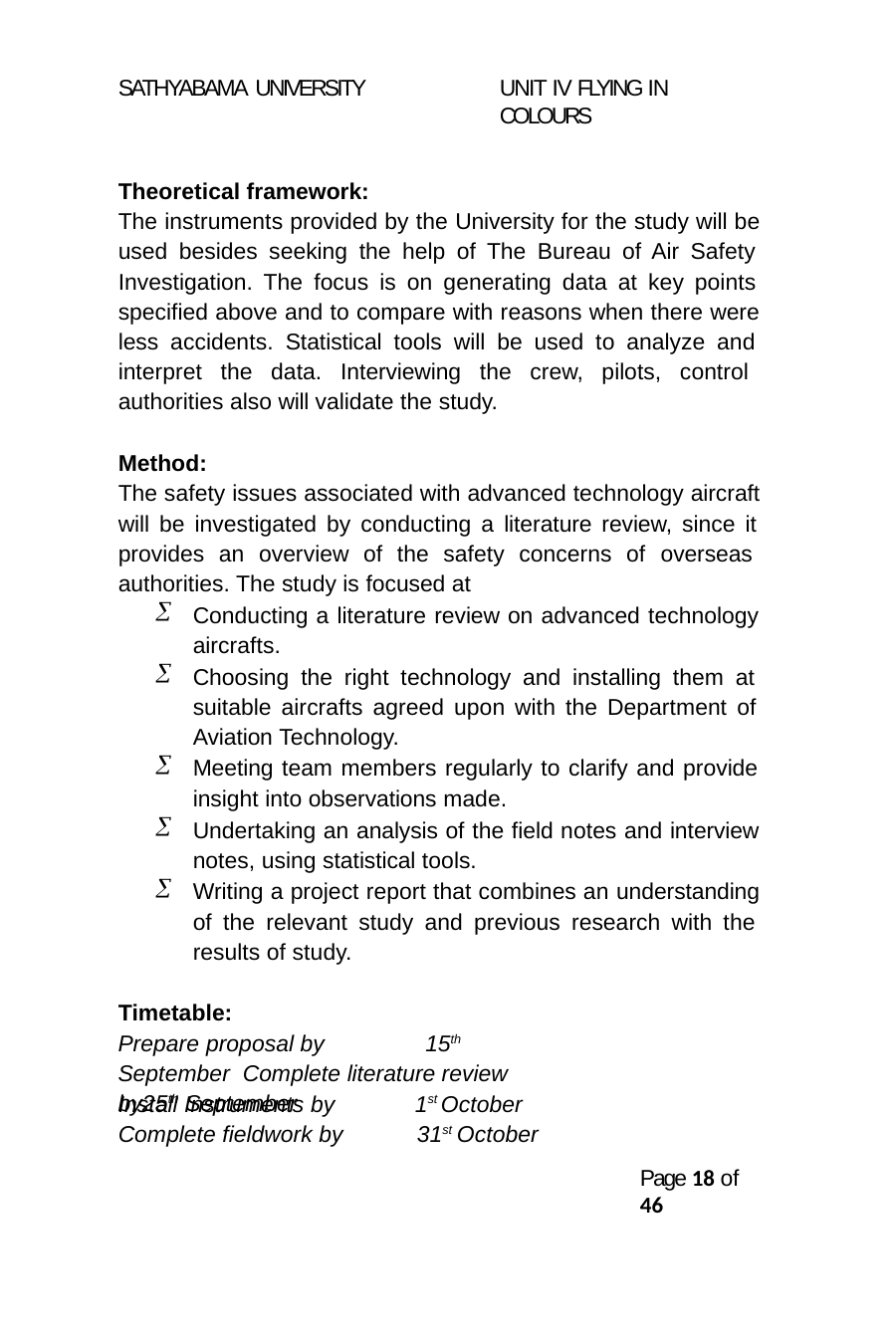

SATHYABAMA UNIVERSITY
UNIT IV FLYING IN COLOURS
Theoretical framework:
The instruments provided by the University for the study will be  used besides seeking the help of The Bureau of Air Safety  Investigation. The focus is on generating data at key points  specified above and to compare with reasons when there were  less accidents. Statistical tools will be used to analyze and  interpret the data. Interviewing the crew, pilots, control  authorities also will validate the study.

Method:
The safety issues associated with advanced technology aircraft  will be investigated by conducting a literature review, since it  provides an overview of the safety concerns of overseas  authorities. The study is focused at
Conducting a literature review on advanced technology  aircrafts.
Choosing the right technology and installing them at  suitable aircrafts agreed upon with the Department of  Aviation Technology.
Meeting team members regularly to clarify and provide  insight into observations made.
Undertaking an analysis of the field notes and interview  notes, using statistical tools.
Writing a project report that combines an understanding  of the relevant study and previous research with the  results of study.

Timetable:
Prepare proposal by	15th September  Complete literature review by25th September
Install Instruments by  Complete fieldwork by
1st October  31st October
Page 18 of 46